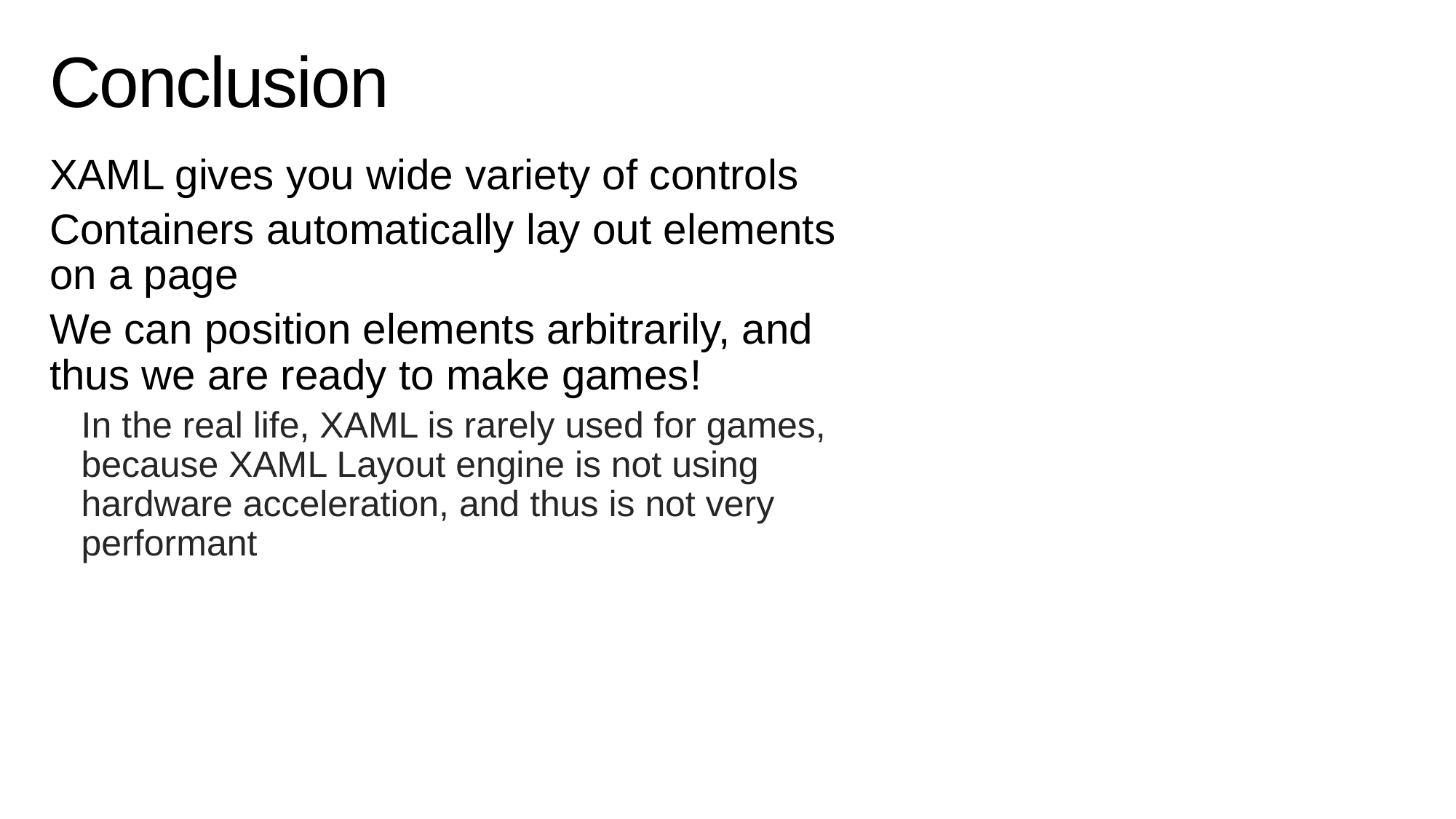

# Conclusion
XAML gives you wide variety of controls
Containers automatically lay out elements on a page
We can position elements arbitrarily, and thus we are ready to make games!
In the real life, XAML is rarely used for games,    because XAML Layout engine is not using hardware acceleration, and thus is not very performant